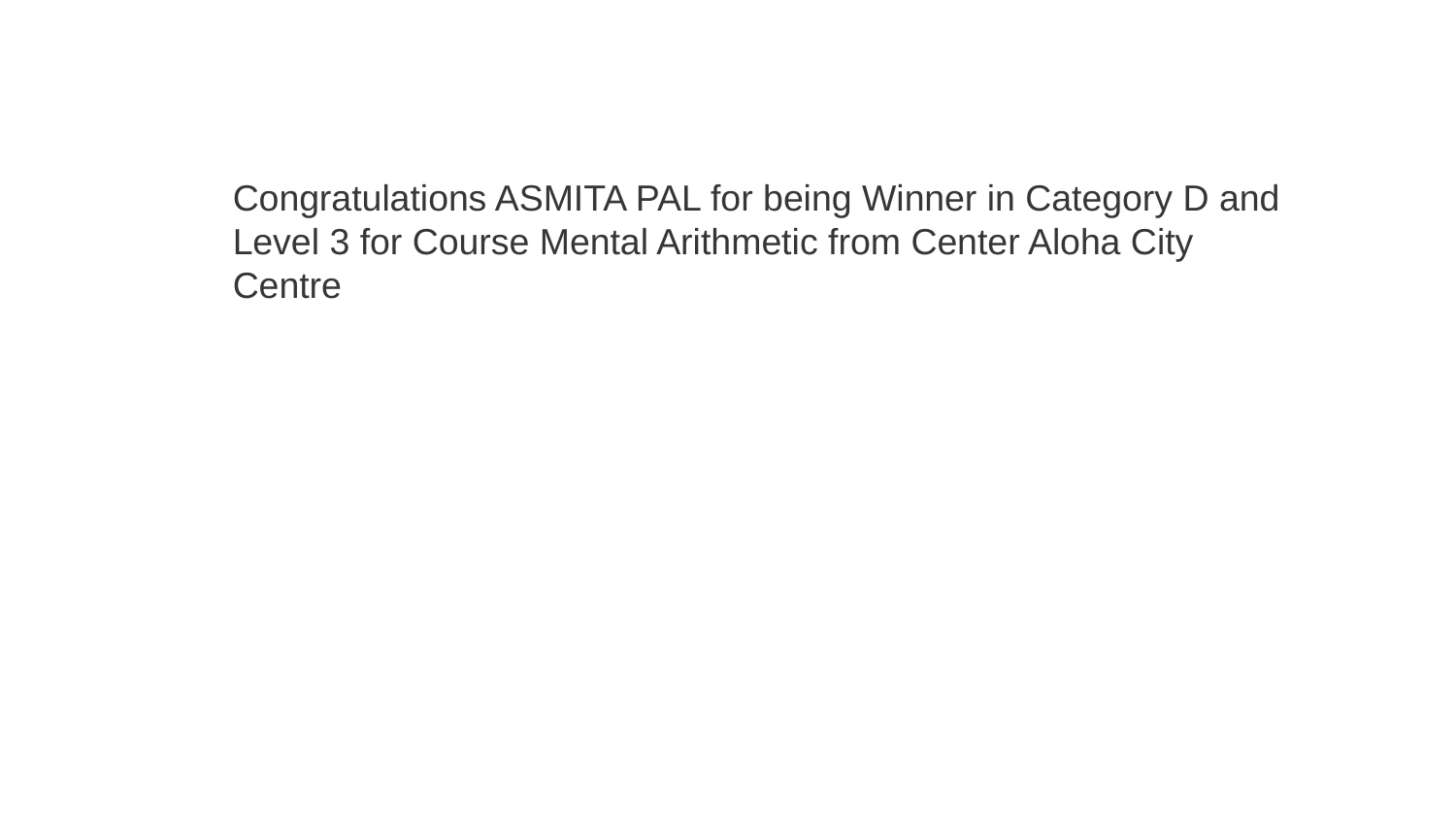

Congratulations ASMITA PAL for being Winner in Category D and Level 3 for Course Mental Arithmetic from Center Aloha City Centre